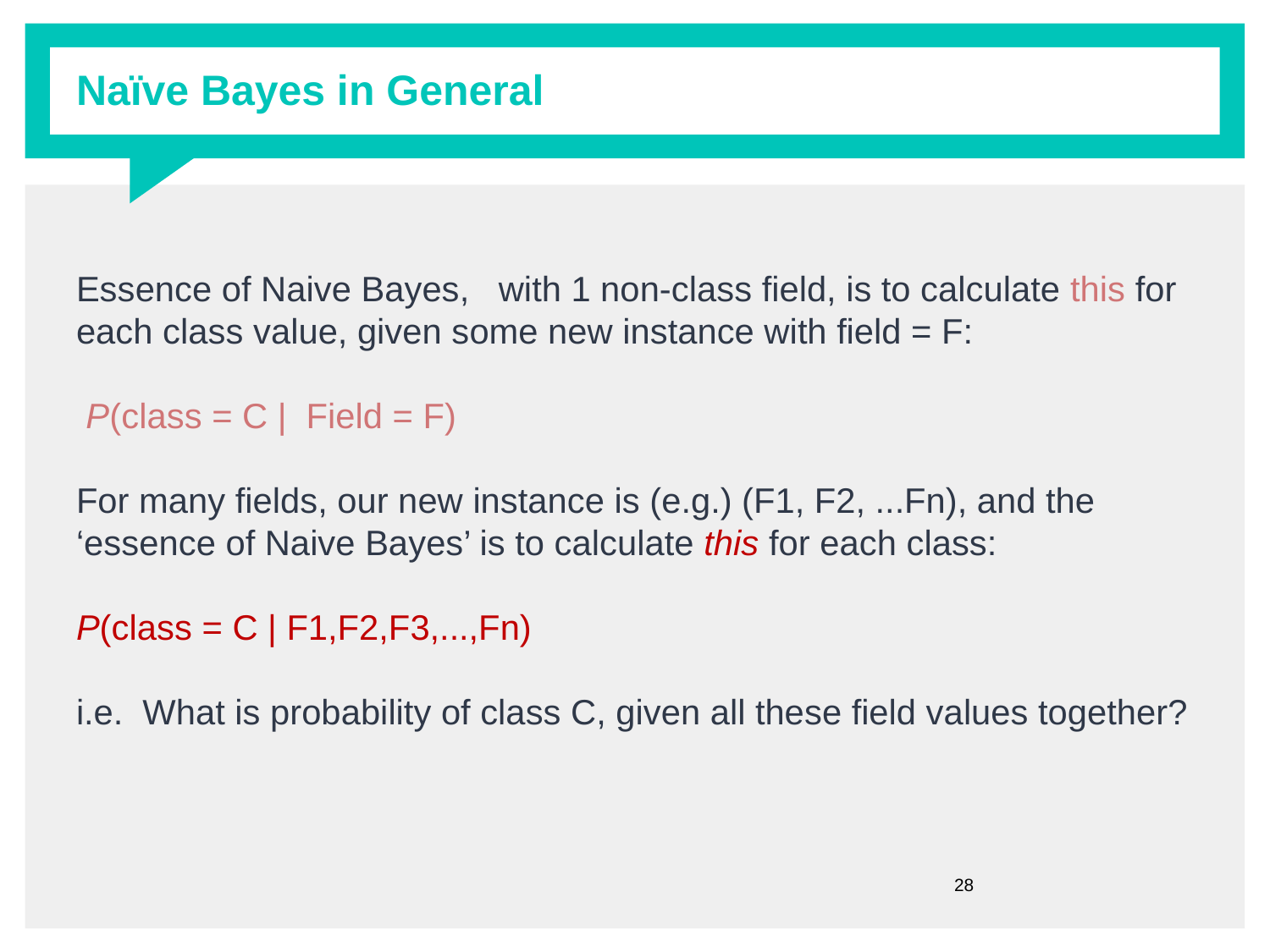

# Naïve Bayes in General
Essence of Naive Bayes,   with 1 non-class field, is to calculate this for each class value, given some new instance with field = F:

 P(class = C |  Field = F)

For many fields, our new instance is (e.g.) (F1, F2, ...Fn), and the ‘essence of Naive Bayes’ is to calculate this for each class:

P(class = C | F1,F2,F3,...,Fn)

i.e.  What is probability of class C, given all these field values together?
28